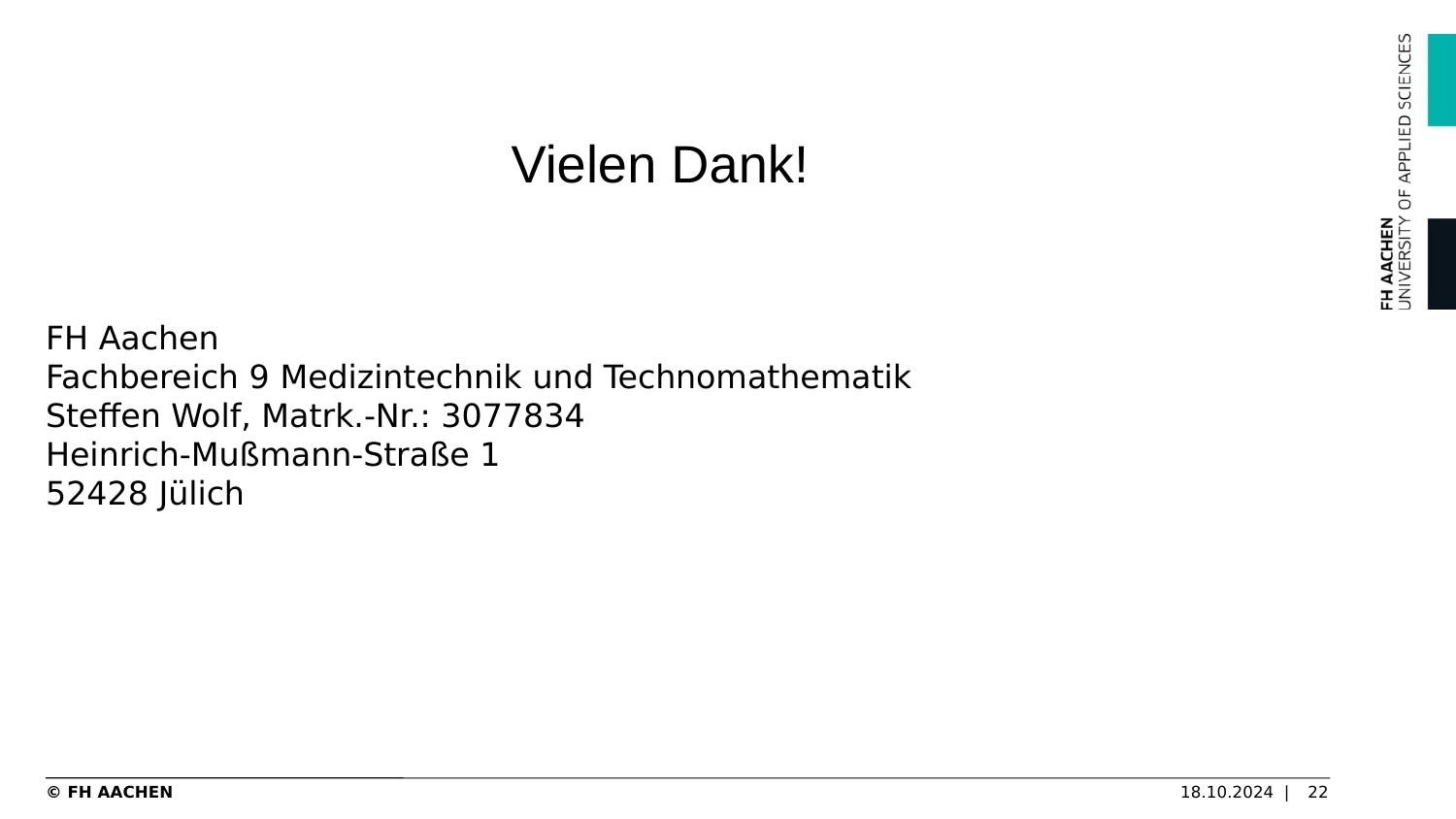

Vielen Dank!
# FH Aachen Fachbereich 9 Medizintechnik und Technomathematik Steffen Wolf, Matrk.-Nr.: 3077834 Heinrich-Mußmann-Straße 1 52428 Jülich
© FH AACHEN
18.10.2024  |
22